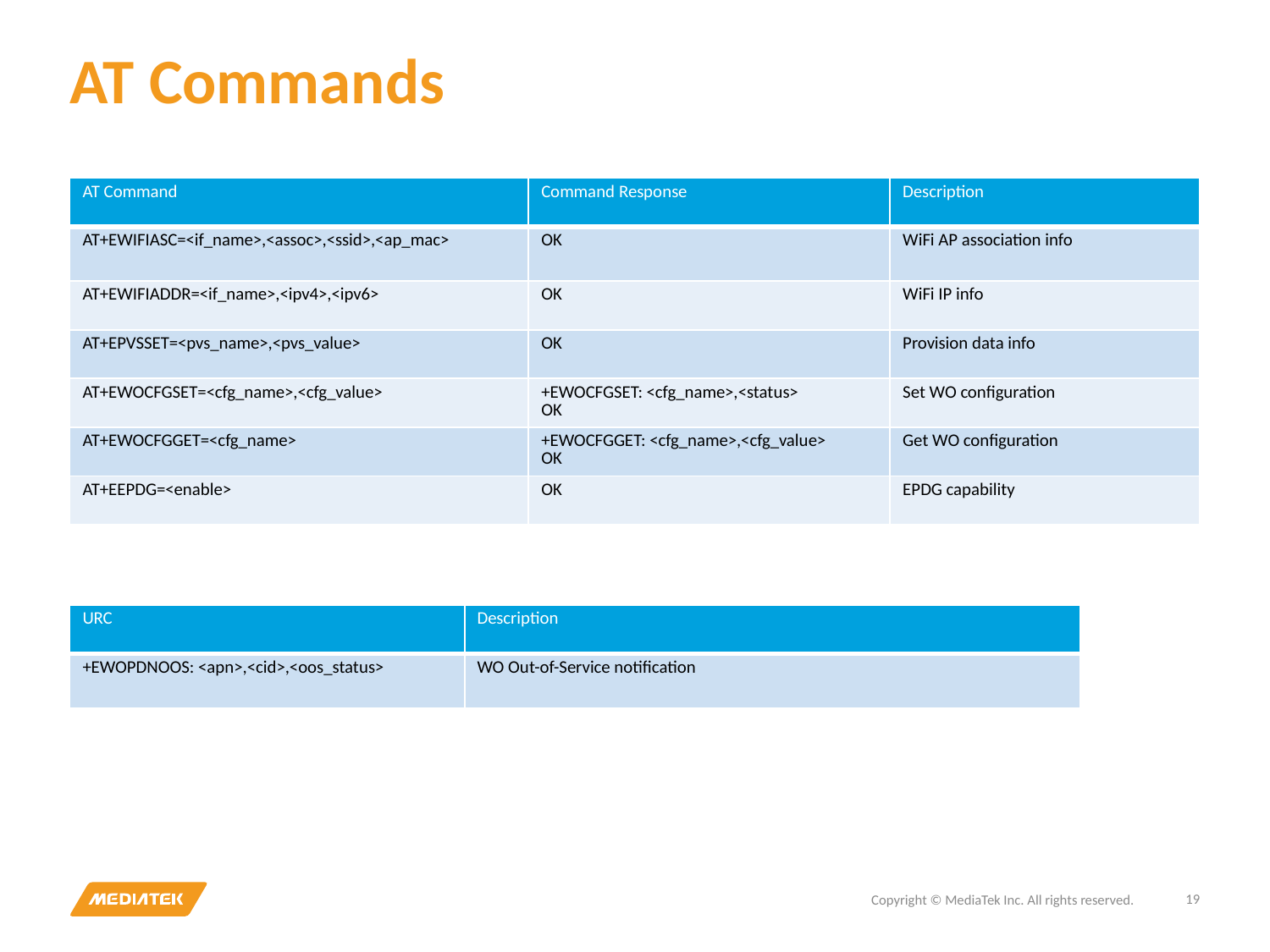

# AT Commands
| AT Command | Command Response | Description |
| --- | --- | --- |
| AT+EWIFIASC=<if\_name>,<assoc>,<ssid>,<ap\_mac> | OK | WiFi AP association info |
| AT+EWIFIADDR=<if\_name>,<ipv4>,<ipv6> | OK | WiFi IP info |
| AT+EPVSSET=<pvs\_name>,<pvs\_value> | OK | Provision data info |
| AT+EWOCFGSET=<cfg\_name>,<cfg\_value> | +EWOCFGSET: <cfg\_name>,<status> OK | Set WO configuration |
| AT+EWOCFGGET=<cfg\_name> | +EWOCFGGET: <cfg\_name>,<cfg\_value> OK | Get WO configuration |
| AT+EEPDG=<enable> | OK | EPDG capability |
| URC | Description |
| --- | --- |
| +EWOPDNOOS: <apn>,<cid>,<oos\_status> | WO Out-of-Service notification |
19
Copyright © MediaTek Inc. All rights reserved.